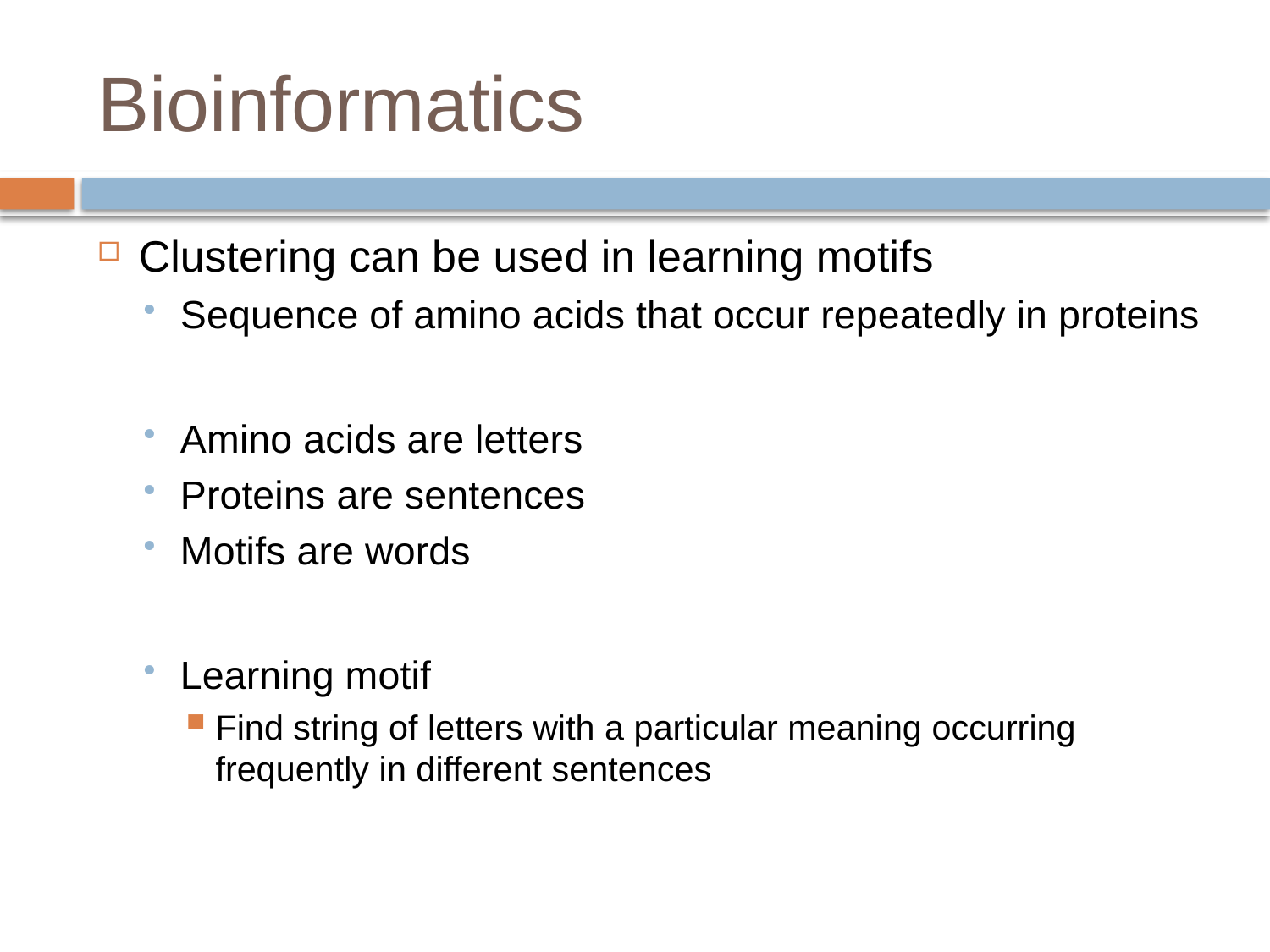

# Bioinformatics
Clustering can be used in learning motifs
Sequence of amino acids that occur repeatedly in proteins

Amino acids are letters
Proteins are sentences
Motifs are words

Learning motif
Find string of letters with a particular meaning occurring frequently in different sentences